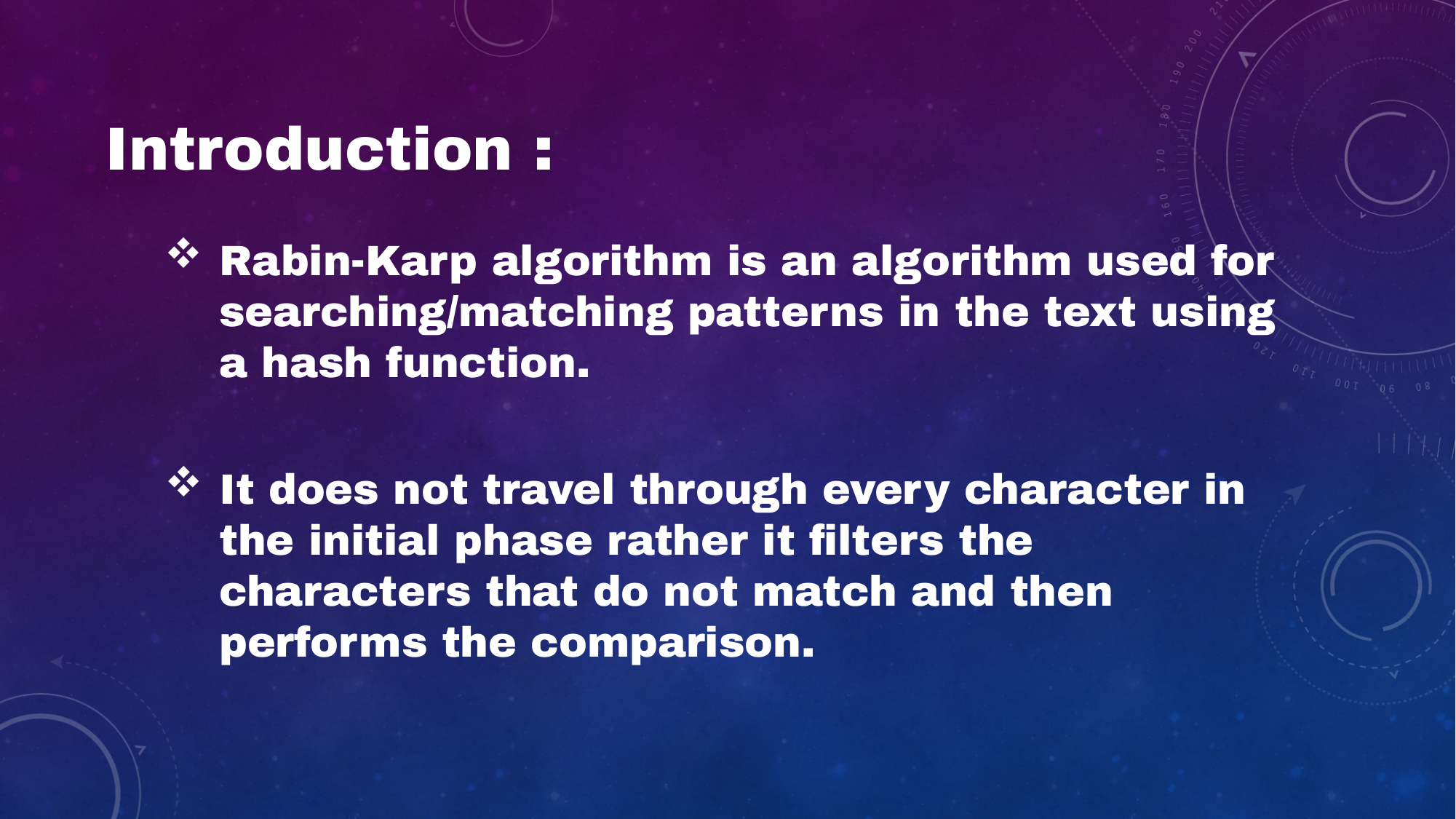

Introduction :
Rabin-Karp algorithm is an algorithm used for searching/matching patterns in the text using a hash function.
It does not travel through every character in the initial phase rather it filters the characters that do not match and then performs the comparison.